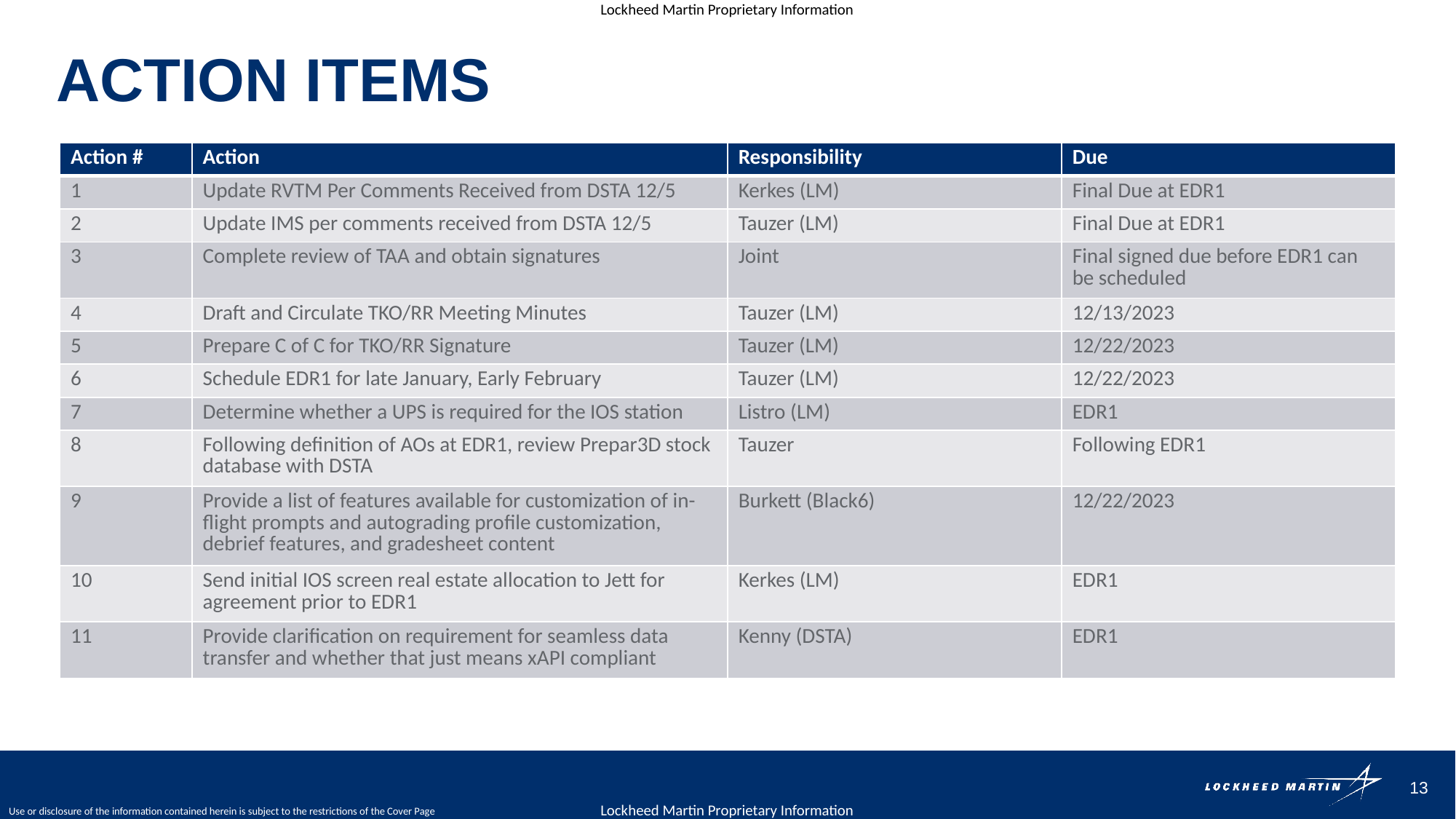

# Action Items
| Action # | Action | Responsibility | Due |
| --- | --- | --- | --- |
| 1 | Update RVTM Per Comments Received from DSTA 12/5 | Kerkes (LM) | Final Due at EDR1 |
| 2 | Update IMS per comments received from DSTA 12/5 | Tauzer (LM) | Final Due at EDR1 |
| 3 | Complete review of TAA and obtain signatures | Joint | Final signed due before EDR1 can be scheduled |
| 4 | Draft and Circulate TKO/RR Meeting Minutes | Tauzer (LM) | 12/13/2023 |
| 5 | Prepare C of C for TKO/RR Signature | Tauzer (LM) | 12/22/2023 |
| 6 | Schedule EDR1 for late January, Early February | Tauzer (LM) | 12/22/2023 |
| 7 | Determine whether a UPS is required for the IOS station | Listro (LM) | EDR1 |
| 8 | Following definition of AOs at EDR1, review Prepar3D stock database with DSTA | Tauzer | Following EDR1 |
| 9 | Provide a list of features available for customization of in-flight prompts and autograding profile customization, debrief features, and gradesheet content | Burkett (Black6) | 12/22/2023 |
| 10 | Send initial IOS screen real estate allocation to Jett for agreement prior to EDR1 | Kerkes (LM) | EDR1 |
| 11 | Provide clarification on requirement for seamless data transfer and whether that just means xAPI compliant | Kenny (DSTA) | EDR1 |